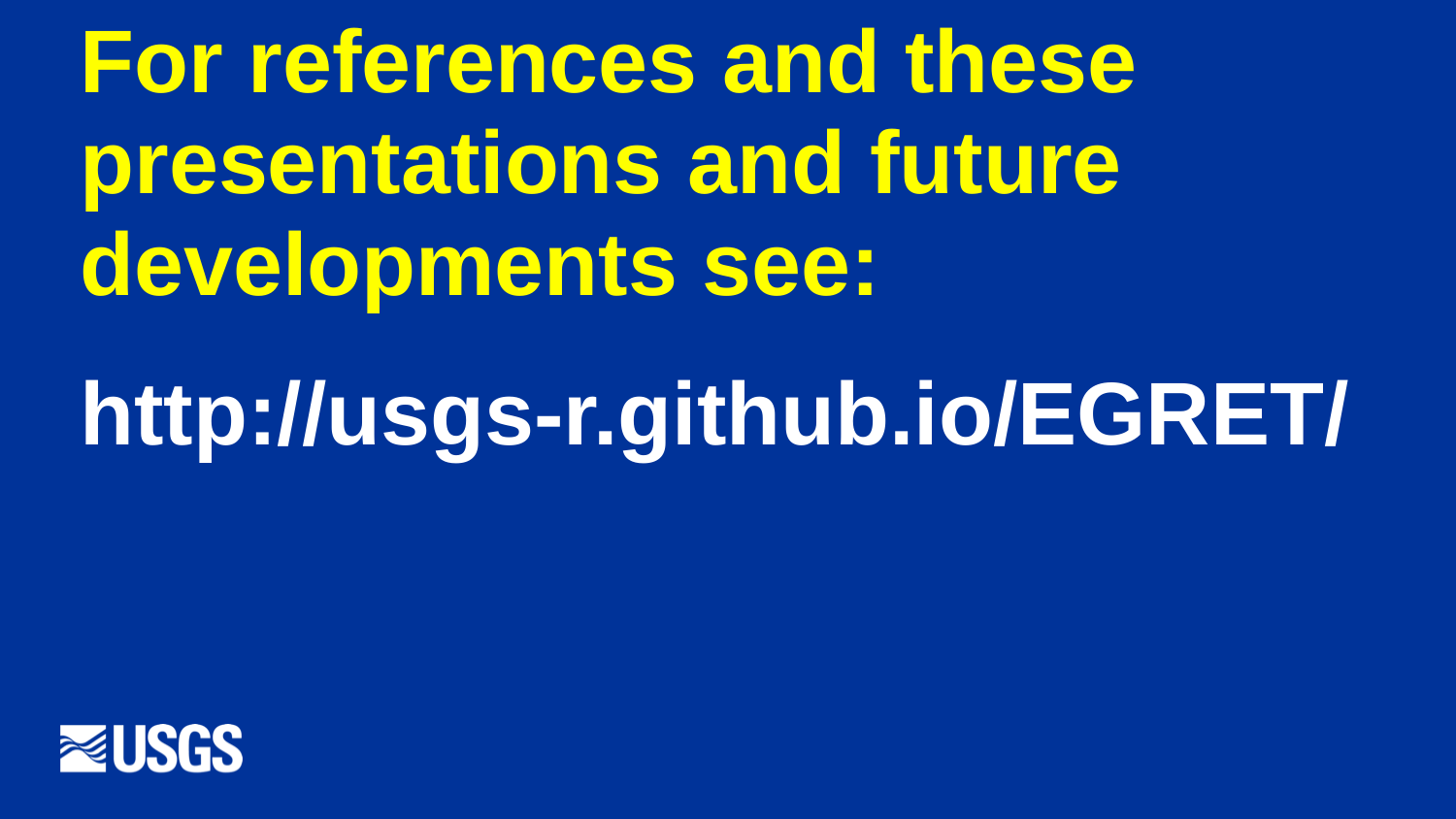

# For references and these presentations and future developments see:
http://usgs-r.github.io/EGRET/